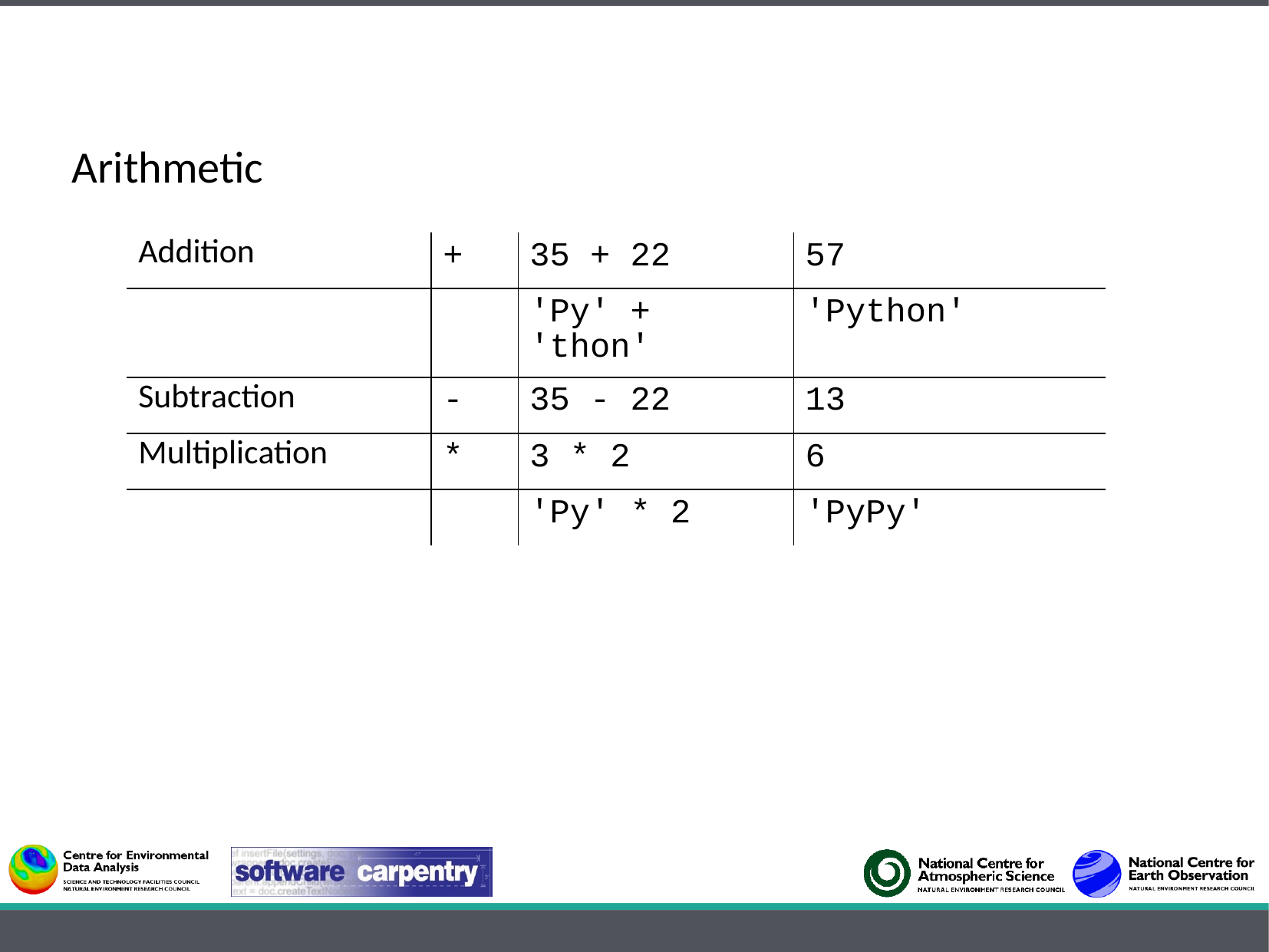

Arithmetic
| Addition | + | 35 + 22 | 57 |
| --- | --- | --- | --- |
|  |  | 'Py' + 'thon' | 'Python' |
| Subtraction | - | 35 - 22 | 13 |
| Multiplication | \* | 3 \* 2 | 6 |
|  |  | 'Py' \* 2 | 'PyPy' |